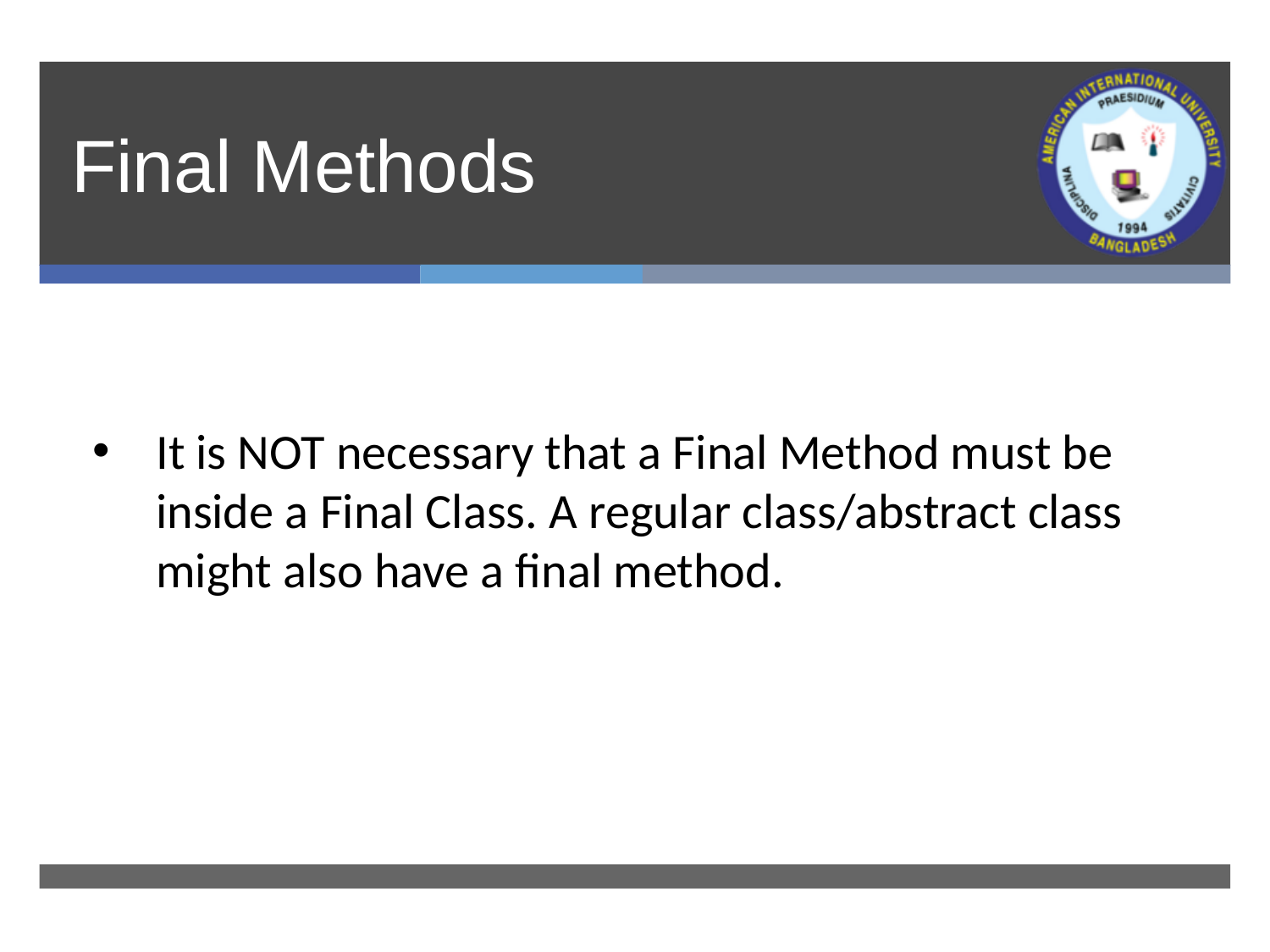

# Final Methods

It is NOT necessary that a Final Method must be inside a Final Class. A regular class/abstract class might also have a final method.